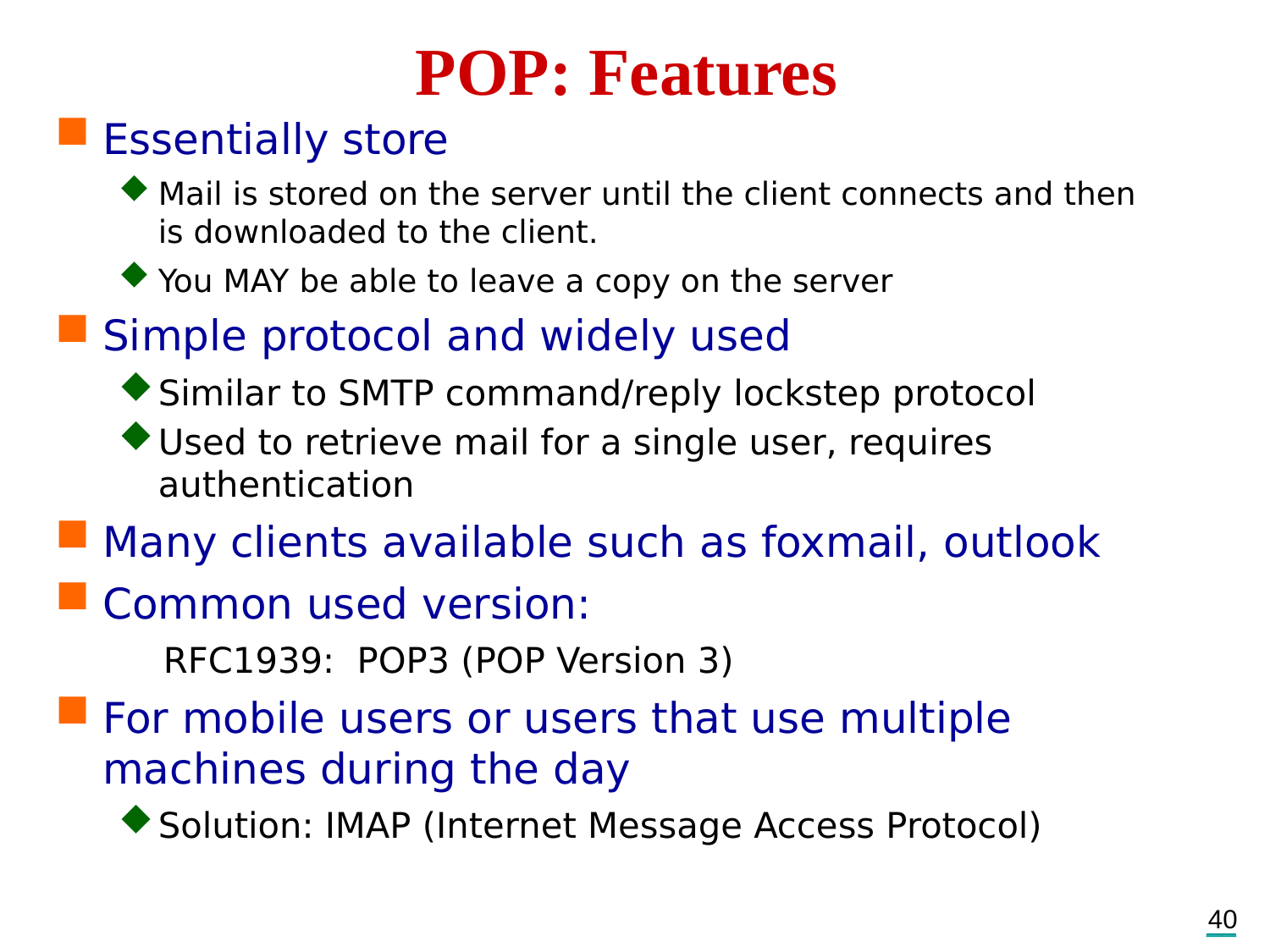

POP: Features
Essentially store
Mail is stored on the server until the client connects and then is downloaded to the client.
You MAY be able to leave a copy on the server
Simple protocol and widely used
Similar to SMTP command/reply lockstep protocol
Used to retrieve mail for a single user, requires authentication
Many clients available such as foxmail, outlook
Common used version:
    RFC1939:  POP3 (POP Version 3)
For mobile users or users that use multiple machines during the day
Solution: IMAP (Internet Message Access Protocol)